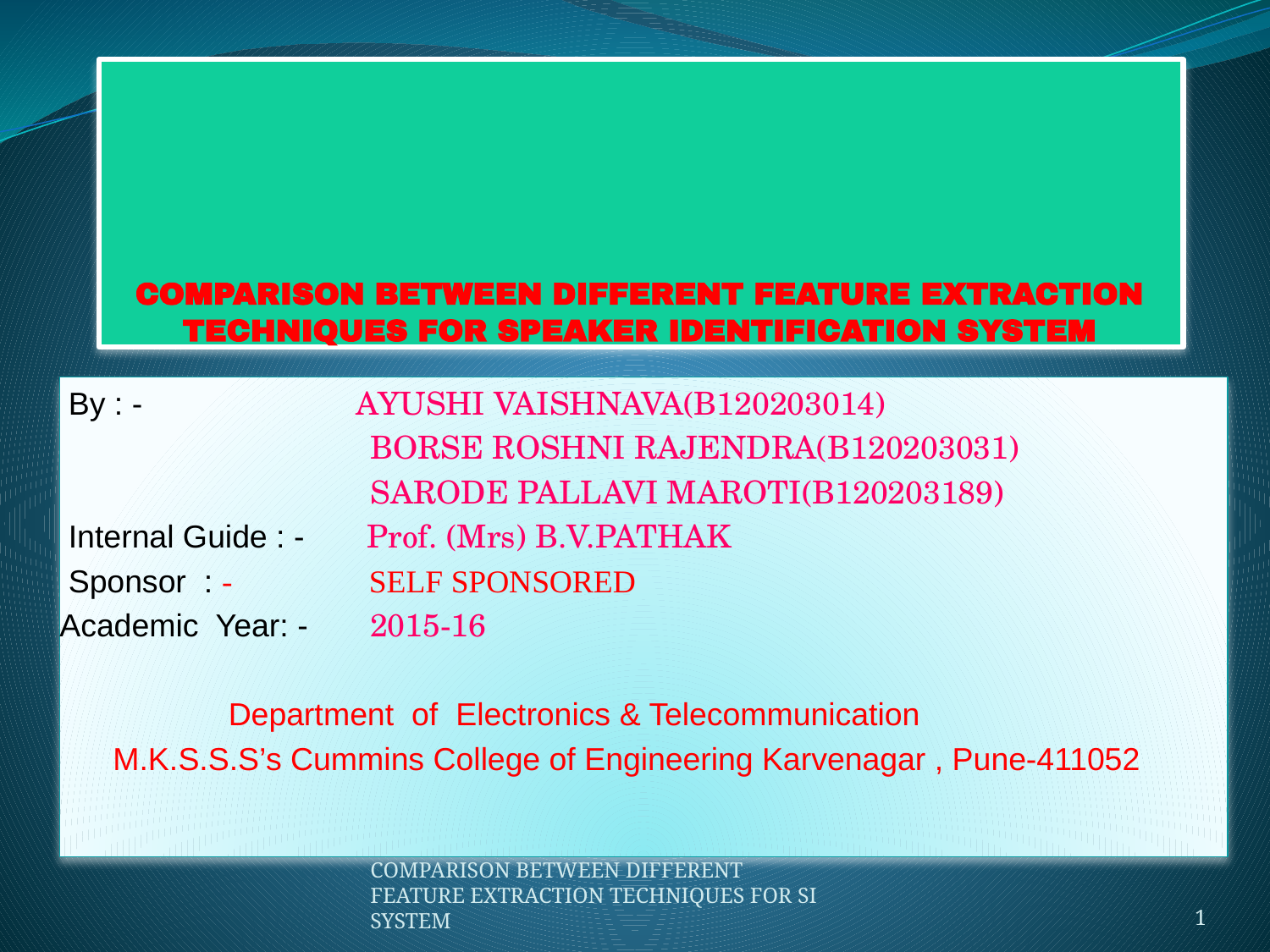

# COMPARISON BETWEEN DIFFERENT FEATURE EXTRACTION TECHNIQUES FOR SPEAKER IDENTIFICATION SYSTEM
 By : -                        AYUSHI VAISHNAVA(B120203014)
                                   BORSE ROSHNI RAJENDRA(B120203031)
                                   SARODE PALLAVI MAROTI(B120203189)
 Internal Guide : -       Prof. (Mrs) B.V.PATHAK
 Sponsor  : -                 SELF SPONSORED
Academic  Year: -       2015-16

                   Department  of  Electronics & Telecommunication
      M.K.S.S.S’s Cummins College of Engineering Karvenagar , Pune-411052

COMPARISON BETWEEN DIFFERENT FEATURE EXTRACTION TECHNIQUES FOR SI SYSTEM
1